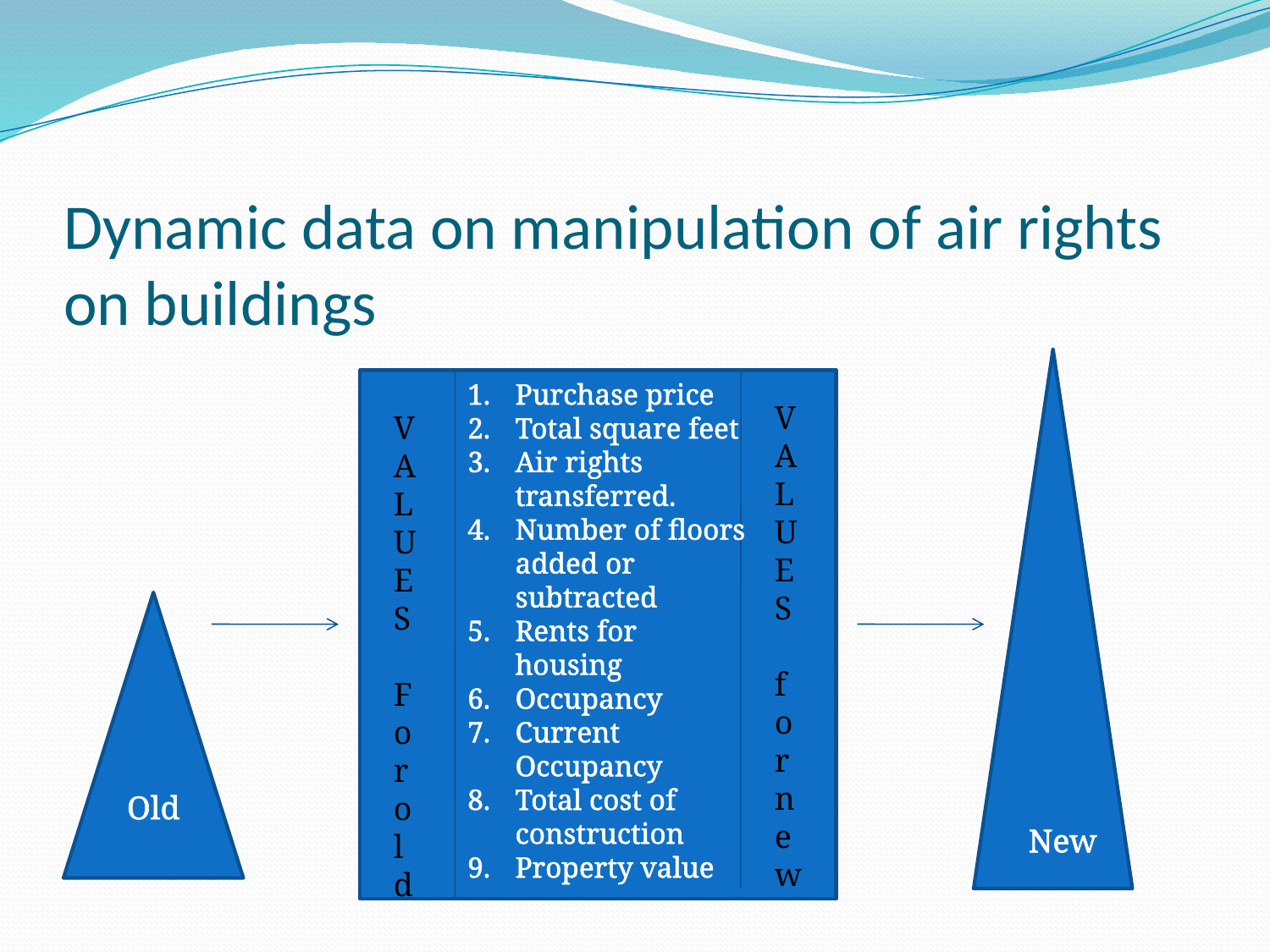

# Dynamic data on manipulation of air rights on buildings

Purchase price
Total square feet
Air rights transferred.
Number of floors added or subtracted
Rents for housing
Occupancy
Current Occupancy
Total cost of construction
Property value
V
A
L
U
E
S

for
new
V
A
L
U
E
S

For
old
Old
New